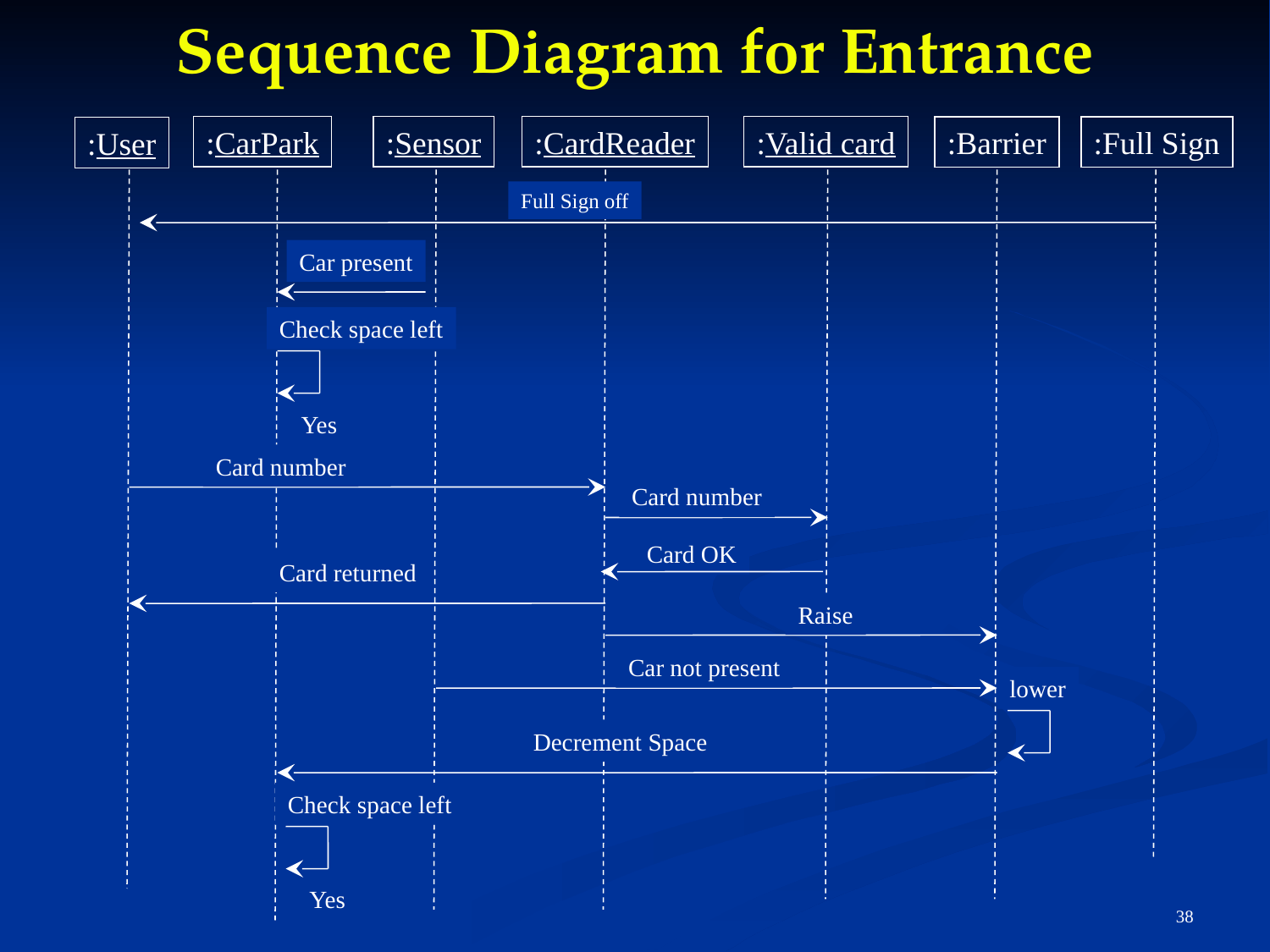

# Sequence Diagram for Entrance
:CarPark
:Sensor
:CardReader
:Valid card
:Barrier
:Full Sign
:User

Full Sign off

Car present

Check space left

Yes
Card number
Card number

Card OK
Card returned

Raise

Car not present
lower

Decrement Space

Check space left

Yes
38